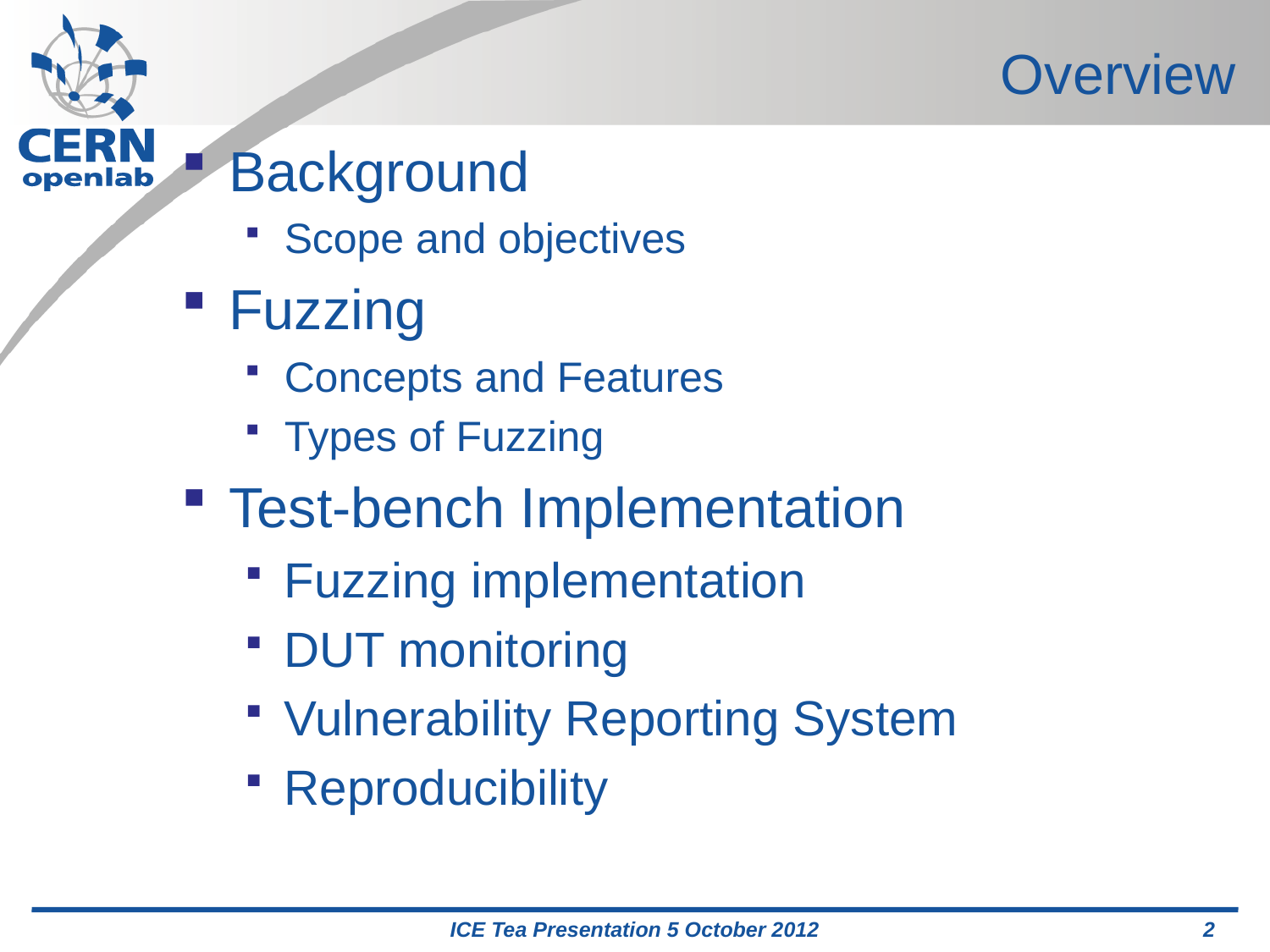

# Overview
Background
Scope and objectives
Fuzzing
Concepts and Features
Types of Fuzzing
Test-bench Implementation
Fuzzing implementation
DUT monitoring
Vulnerability Reporting System
Reproducibility
ICE Tea Presentation 5 October 2012
2